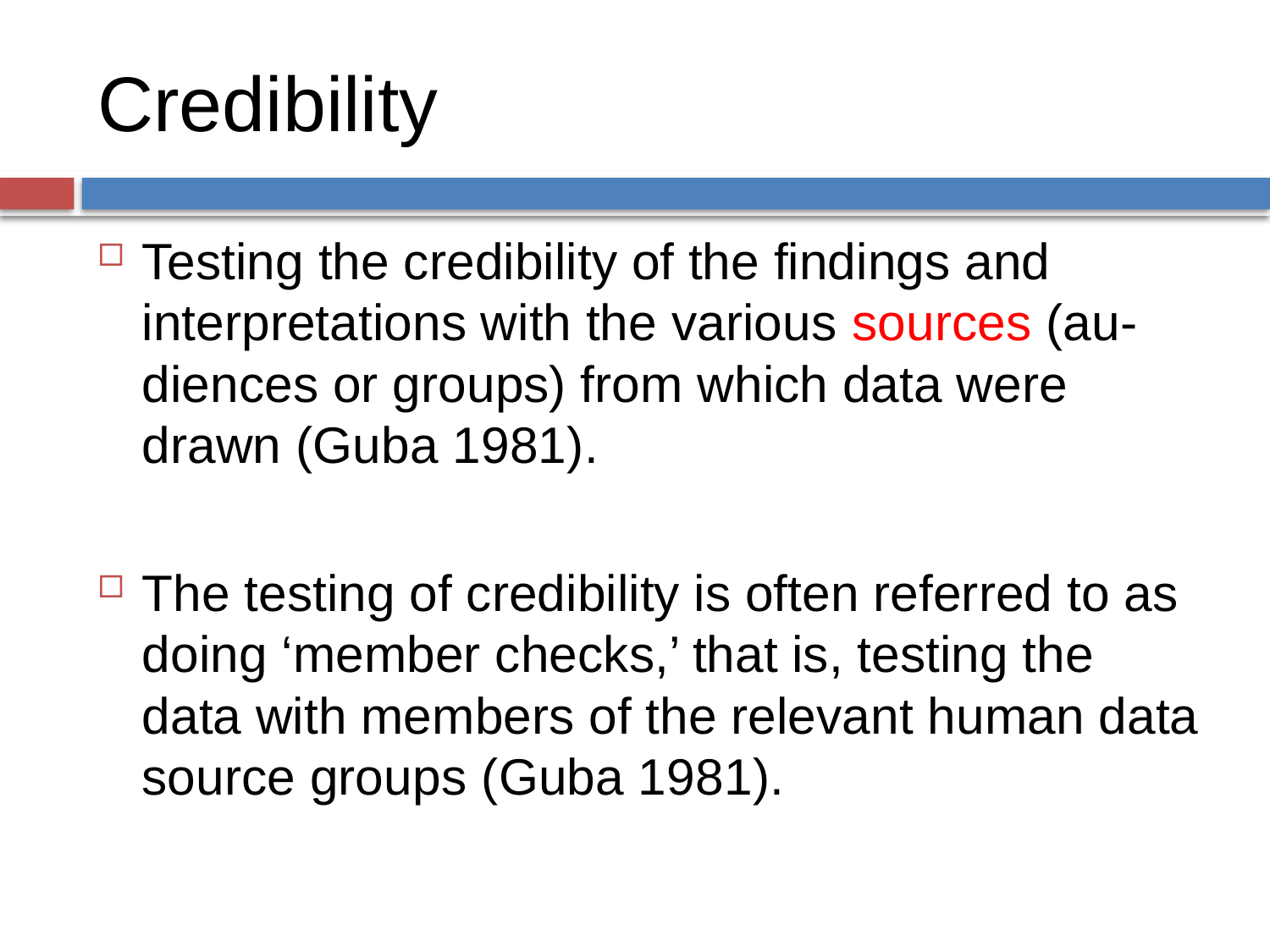

# Credibility
Testing the credibility of the findings and interpretations with the various sources (au- diences or groups) from which data were drawn (Guba 1981).

The testing of credibility is often referred to as doing ‘member checks,’ that is, testing the data with members of the relevant human data source groups (Guba 1981).